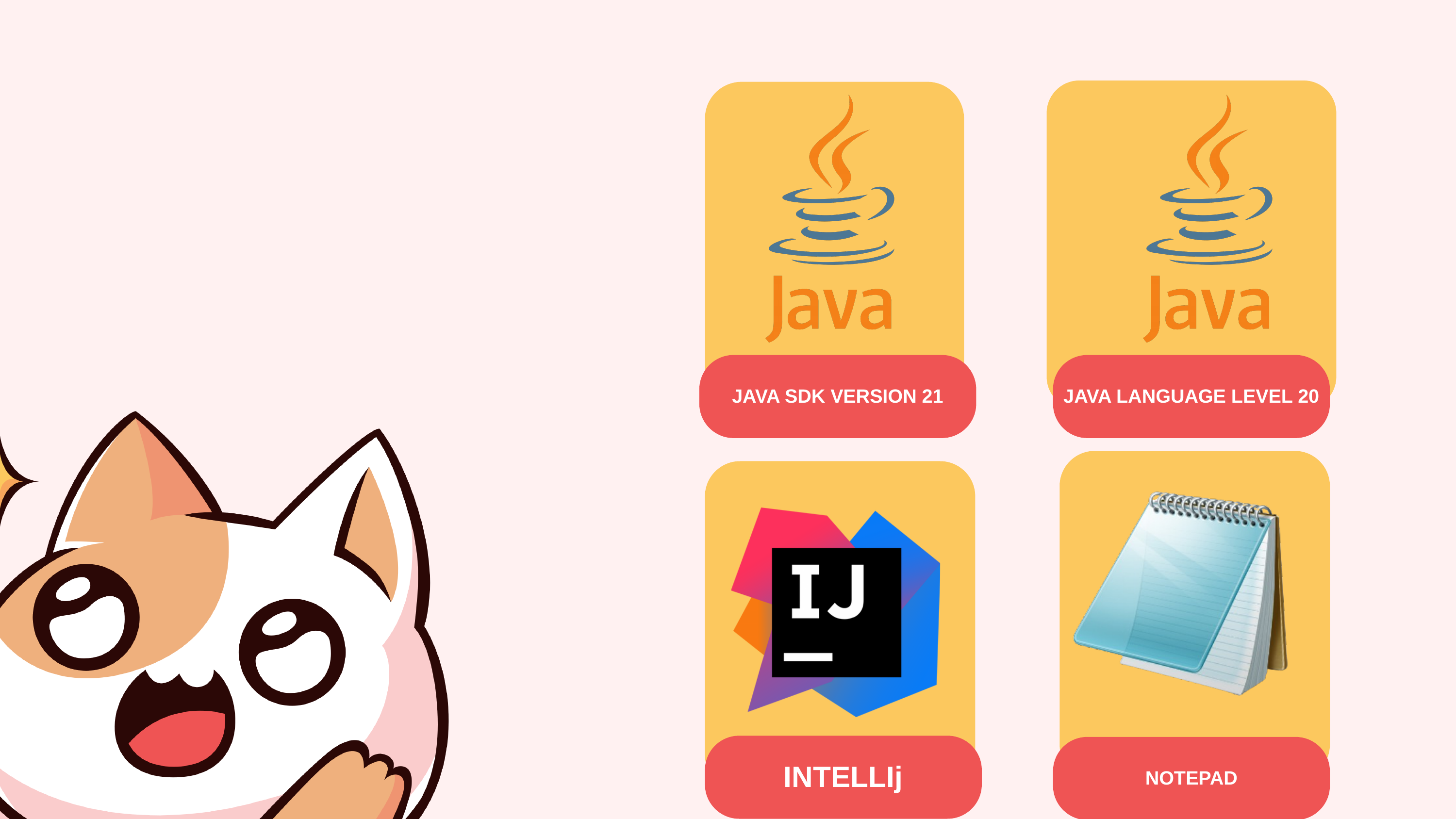

JAVA SDK VERSION 21

JAVA LANGUAGE LEVEL 20

NOTEPAD

INTELLIj